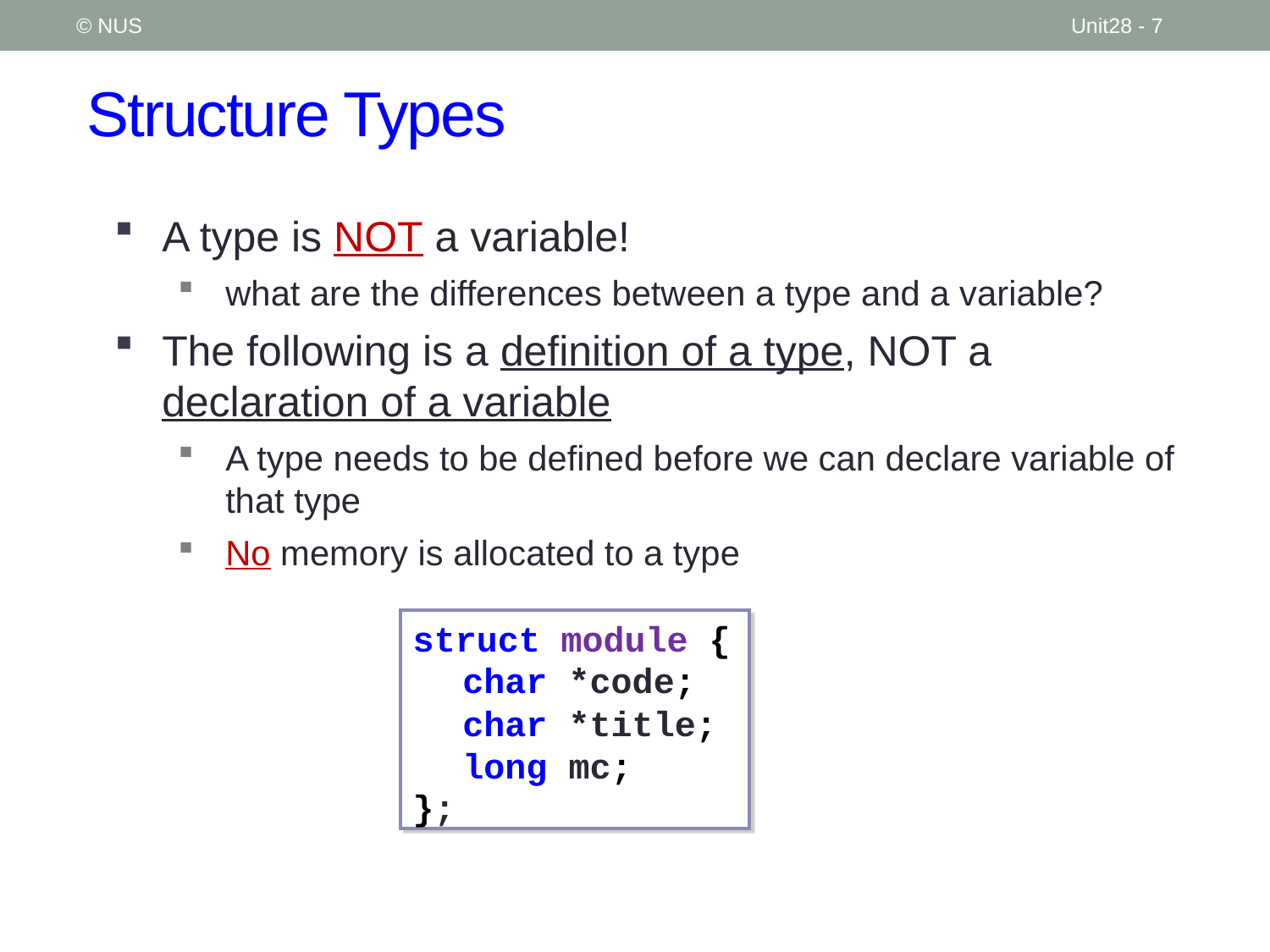

© NUS
Unit28 - 7
# Structure Types
A type is NOT a variable!
what are the differences between a type and a variable?
The following is a definition of a type, NOT a declaration of a variable
A type needs to be defined before we can declare variable of that type
No memory is allocated to a type
struct module {
	char *code;
	char *title;
	long mc;
};